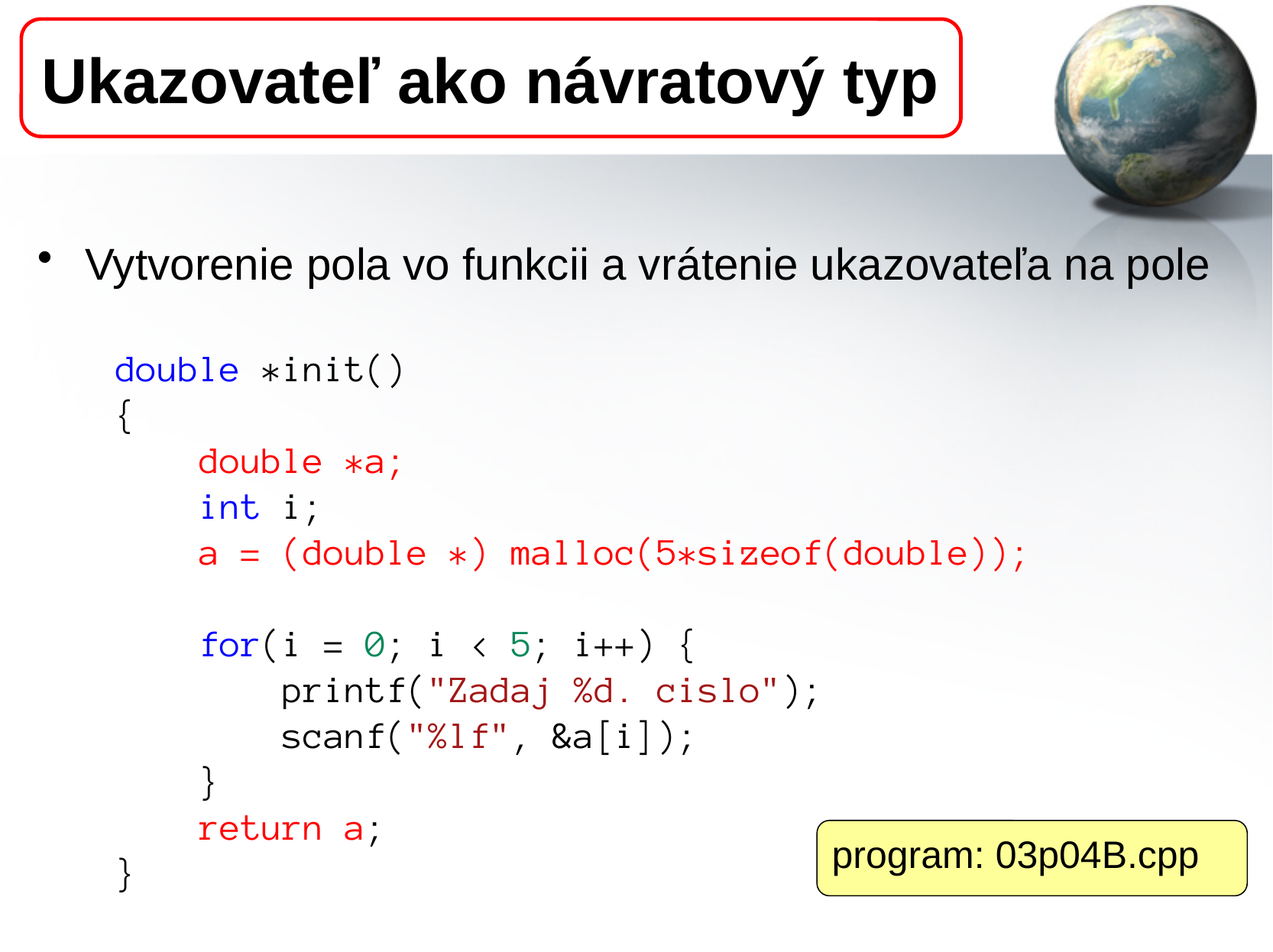

# Ukazovateľ ako návratový typ
Vytvorenie pola vo funkcii a vrátenie ukazovateľa na pole
double *init()
{
    double *a;
    int i;
    a = (double *) malloc(5*sizeof(double));
    for(i = 0; i < 5; i++) {
        printf("Zadaj %d. cislo");
        scanf("%lf", &a[i]);
    }
    return a;
}
program: 03p04B.cpp